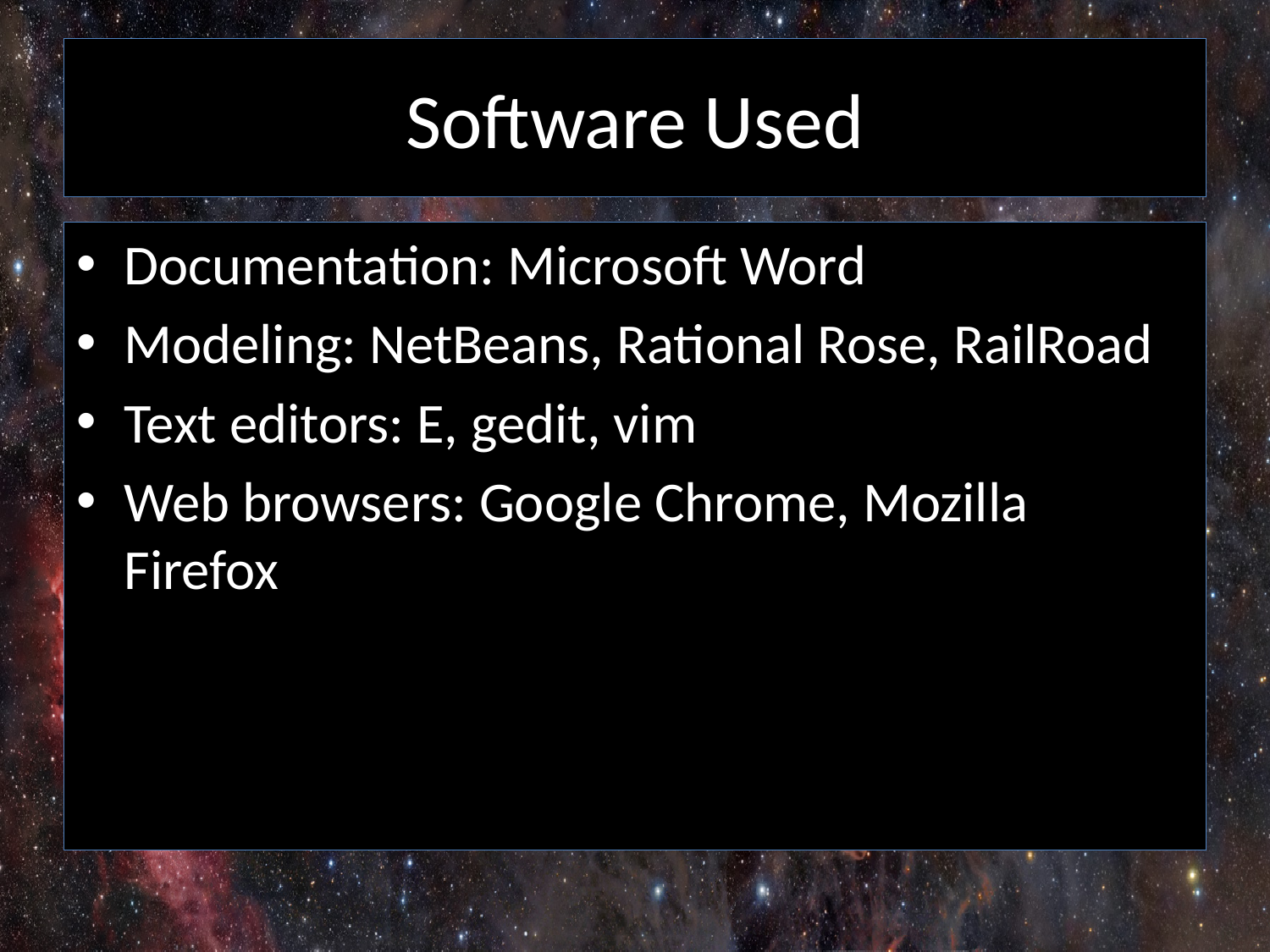

# Software Used
Documentation: Microsoft Word
Modeling: NetBeans, Rational Rose, RailRoad
Text editors: E, gedit, vim
Web browsers: Google Chrome, Mozilla Firefox